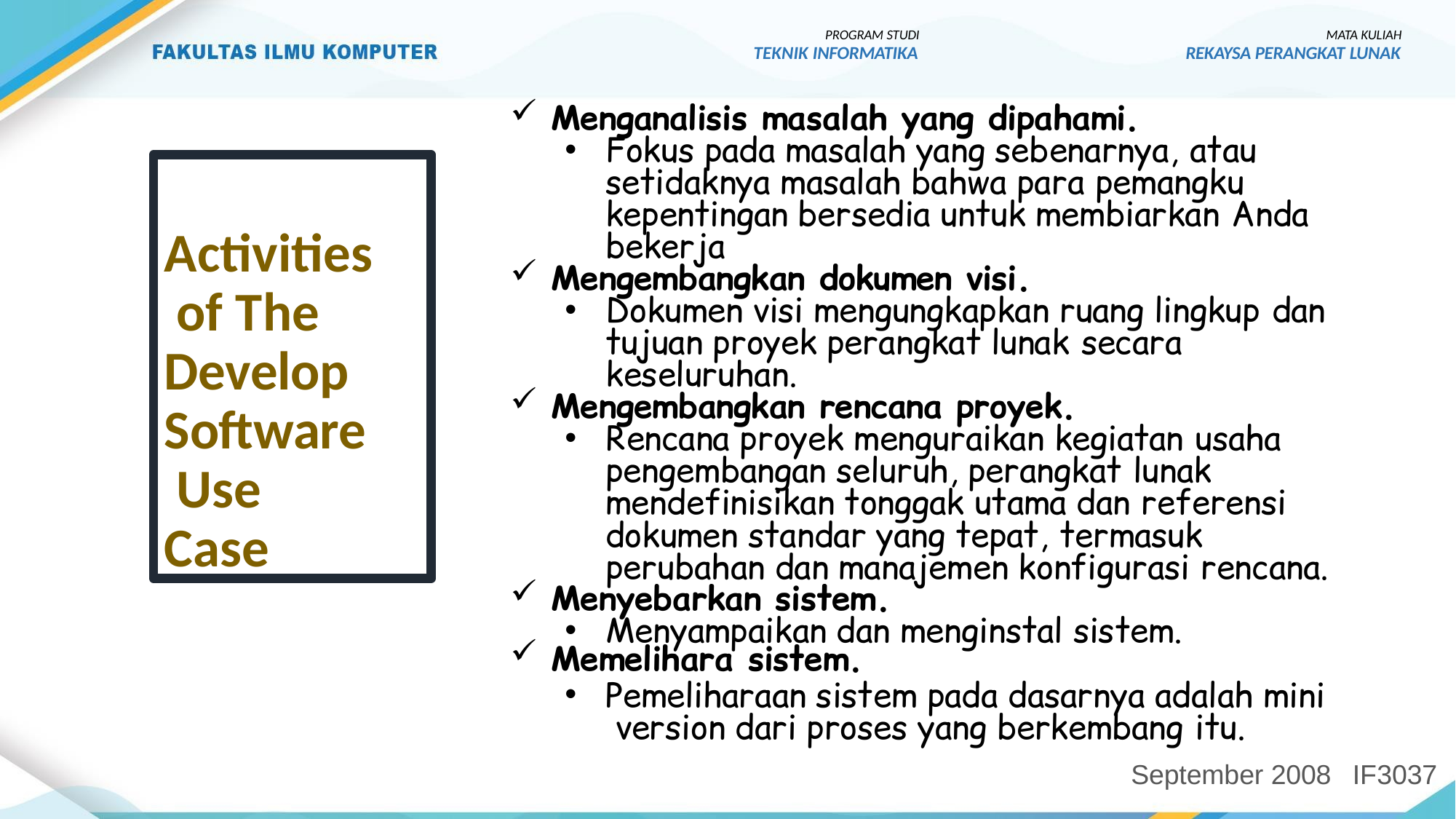

PROGRAM STUDI
TEKNIK INFORMATIKA
MATA KULIAH
REKAYSA PERANGKAT LUNAK
Menganalisis masalah yang dipahami.
Fokus pada masalah yang sebenarnya, atau

Activities  of The  Develop  Software  Use Case
setidaknya masalah bahwa para pemangku
kepentingan bersedia untuk membiarkan Anda
bekerja
Mengembangkan dokumen visi.
Dokumen visi mengungkapkan ruang lingkup dan
tujuan proyek perangkat lunak secara
keseluruhan.
Mengembangkan rencana proyek.
Rencana proyek menguraikan kegiatan usaha
pengembangan seluruh, perangkat lunak
mendefinisikan tonggak utama dan referensi
dokumen standar yang tepat, termasuk
perubahan dan manajemen konfigurasi rencana.
Menyebarkan sistem.
Menyampaikan dan menginstal sistem.
Memelihara sistem.
Pemeliharaan sistem pada dasarnya adalah mini  version dari proses yang berkembang itu.
September 2008
IF3037